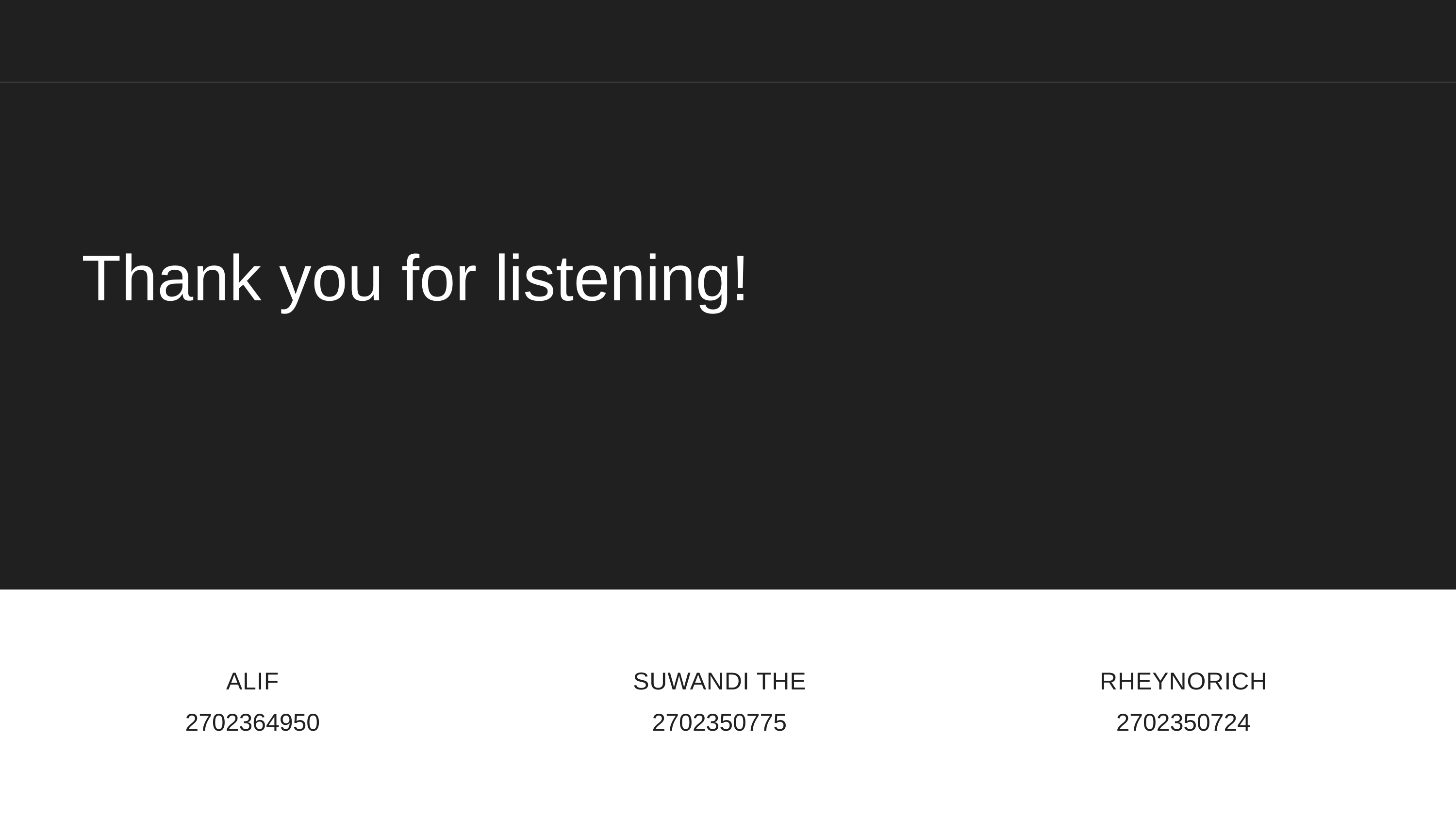

Thank you for listening!

ALIF
2702364950
SUWANDI THE
2702350775
RHEYNORICH
2702350724